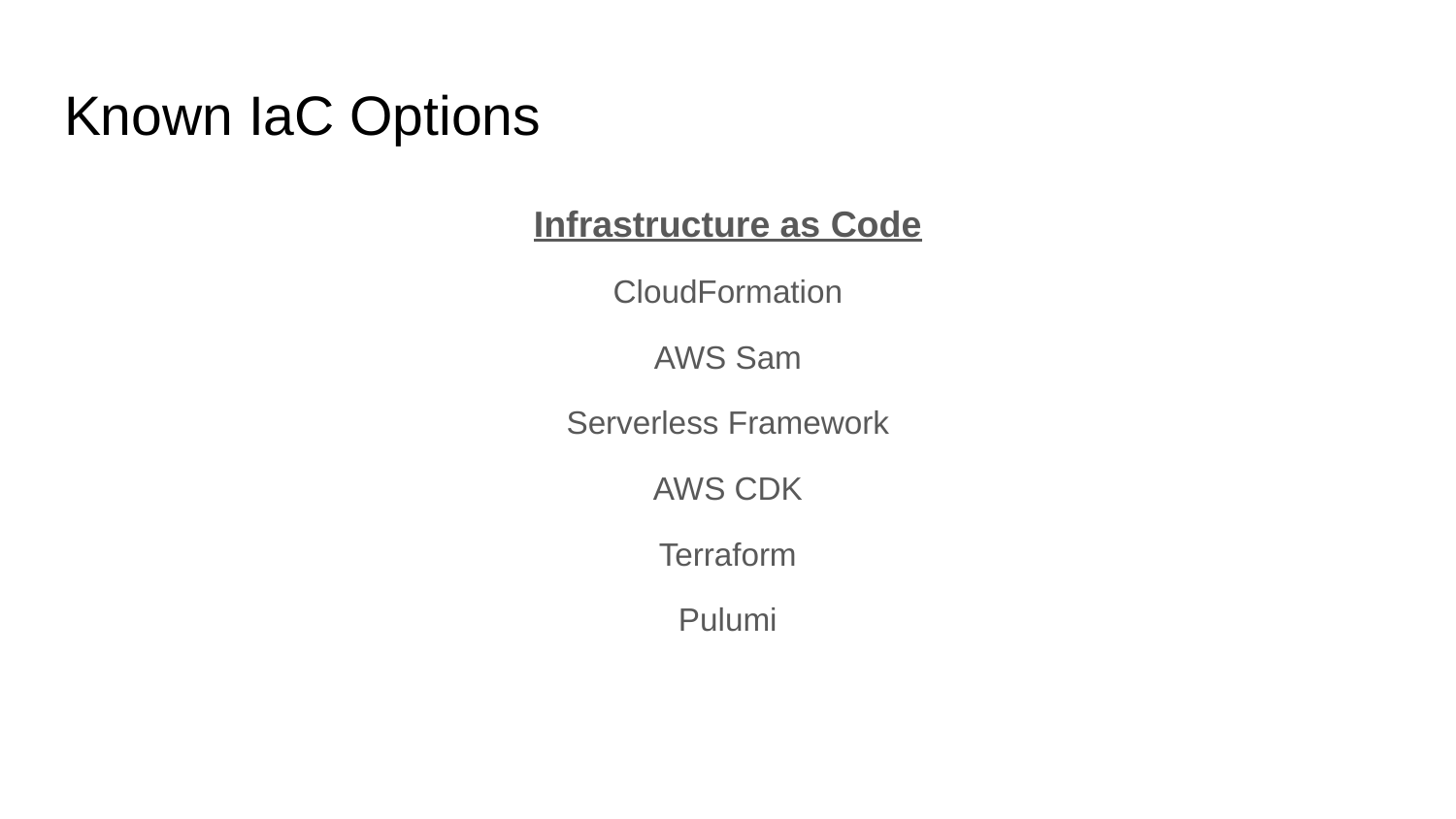

# Known IaC Options
Infrastructure as Code
CloudFormation
AWS Sam
Serverless Framework
AWS CDK
Terraform
Pulumi